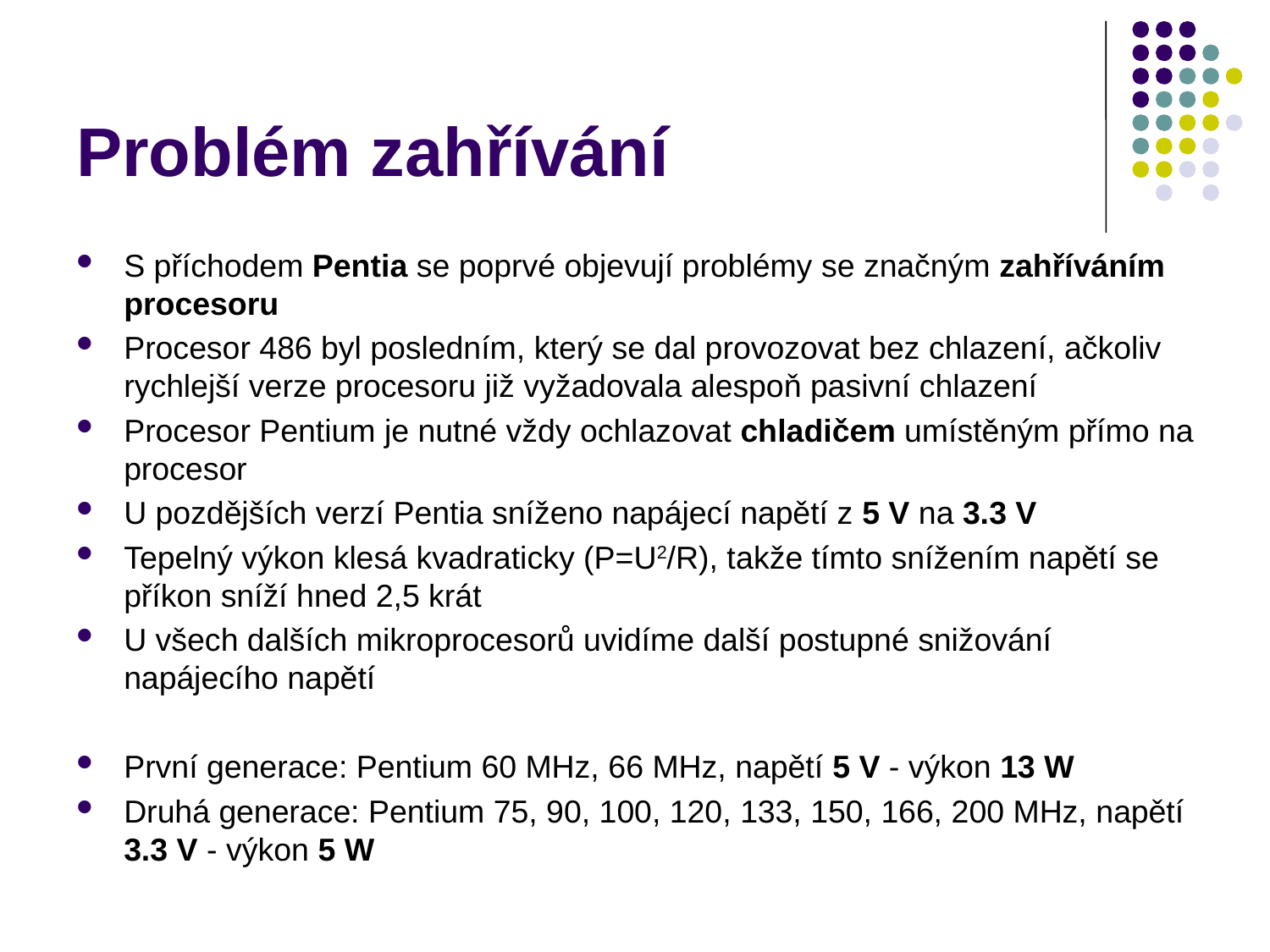

# Problém zahřívání
S příchodem Pentia se poprvé objevují problémy se značným zahříváním procesoru
Procesor 486 byl posledním, který se dal provozovat bez chlazení, ačkoliv rychlejší verze procesoru již vyžadovala alespoň pasivní chlazení
Procesor Pentium je nutné vždy ochlazovat chladičem umístěným přímo na procesor
U pozdějších verzí Pentia sníženo napájecí napětí z 5 V na 3.3 V
Tepelný výkon klesá kvadraticky (P=U2/R), takže tímto snížením napětí se příkon sníží hned 2,5 krát
U všech dalších mikroprocesorů uvidíme další postupné snižování napájecího napětí

První generace: Pentium 60 MHz, 66 MHz, napětí 5 V - výkon 13 W
Druhá generace: Pentium 75, 90, 100, 120, 133, 150, 166, 200 MHz, napětí 3.3 V - výkon 5 W